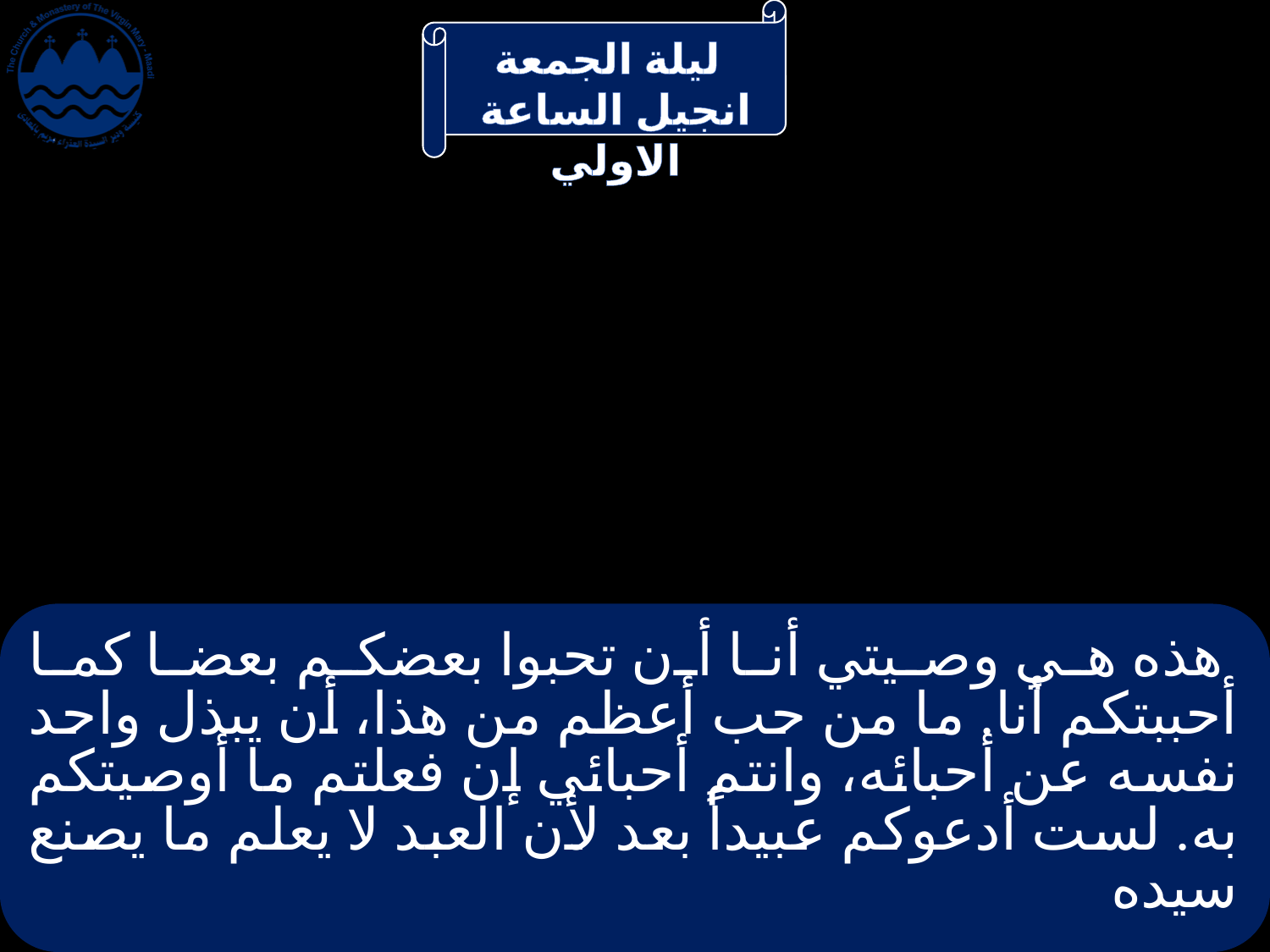

# هذه هي وصيتي أنا أن تحبوا بعضكم بعضا كما أحببتكم أنا. ما من حب أعظم من هذا، أن يبذل واحد نفسه عن أحبائه، وانتم أحبائي إن فعلتم ما أوصيتكم به. لست أدعوكم عبيداً بعد لأن العبد لا يعلم ما يصنع سيده